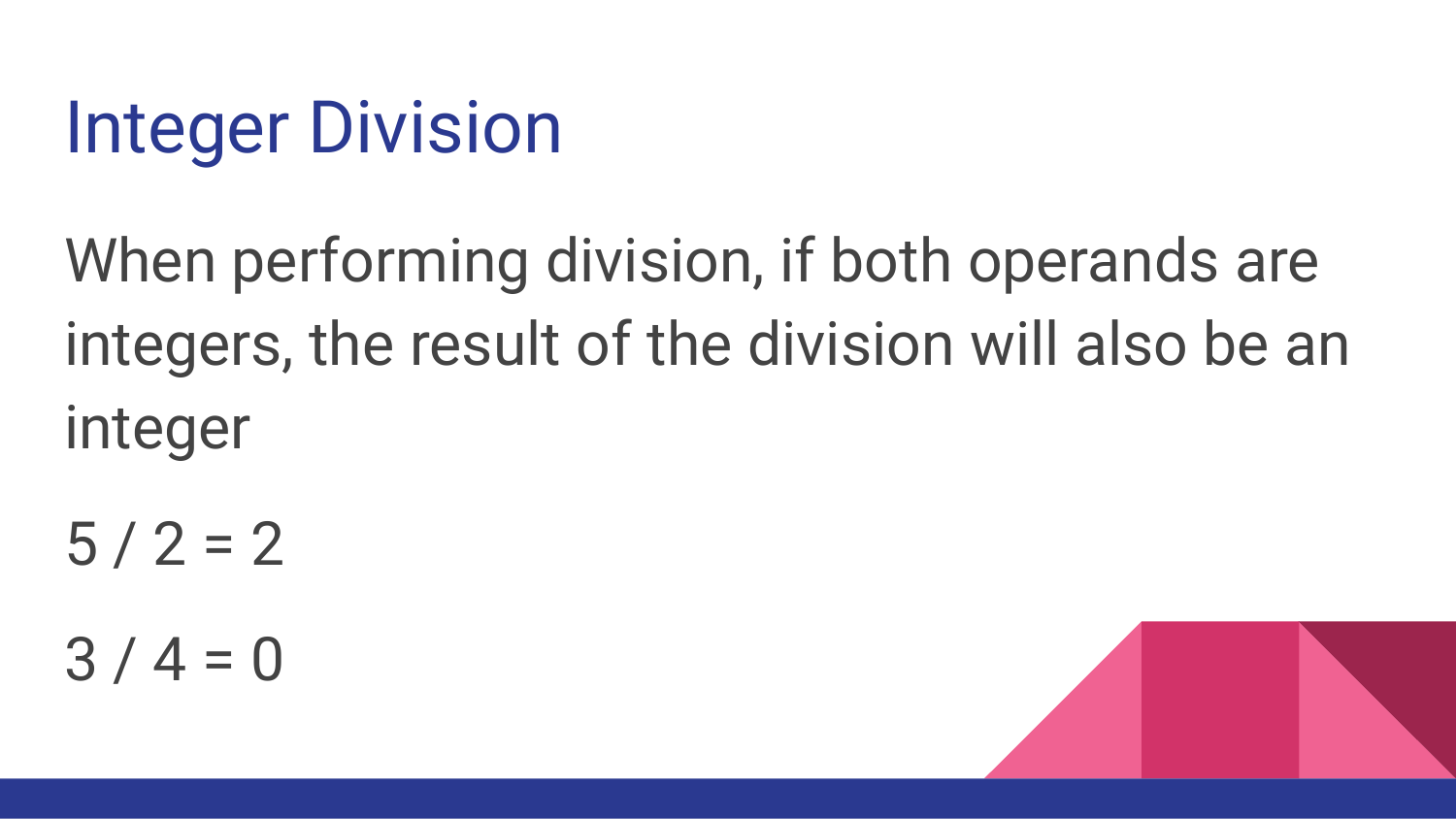

# Integer Division
When performing division, if both operands are integers, the result of the division will also be an integer
5 / 2 = 2
3 / 4 = 0